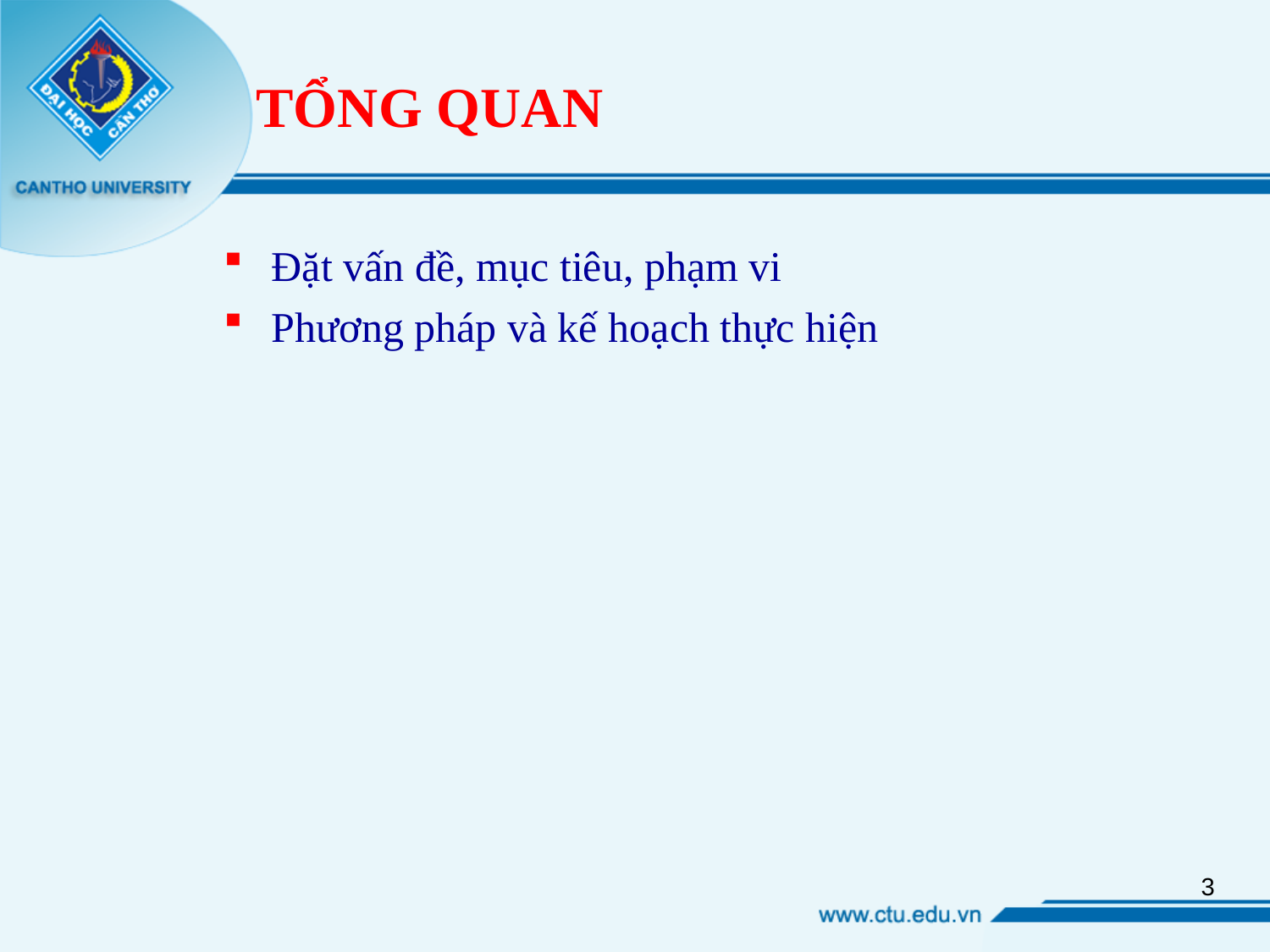

# TỔNG QUAN
Đặt vấn đề, mục tiêu, phạm vi
Phương pháp và kế hoạch thực hiện

3